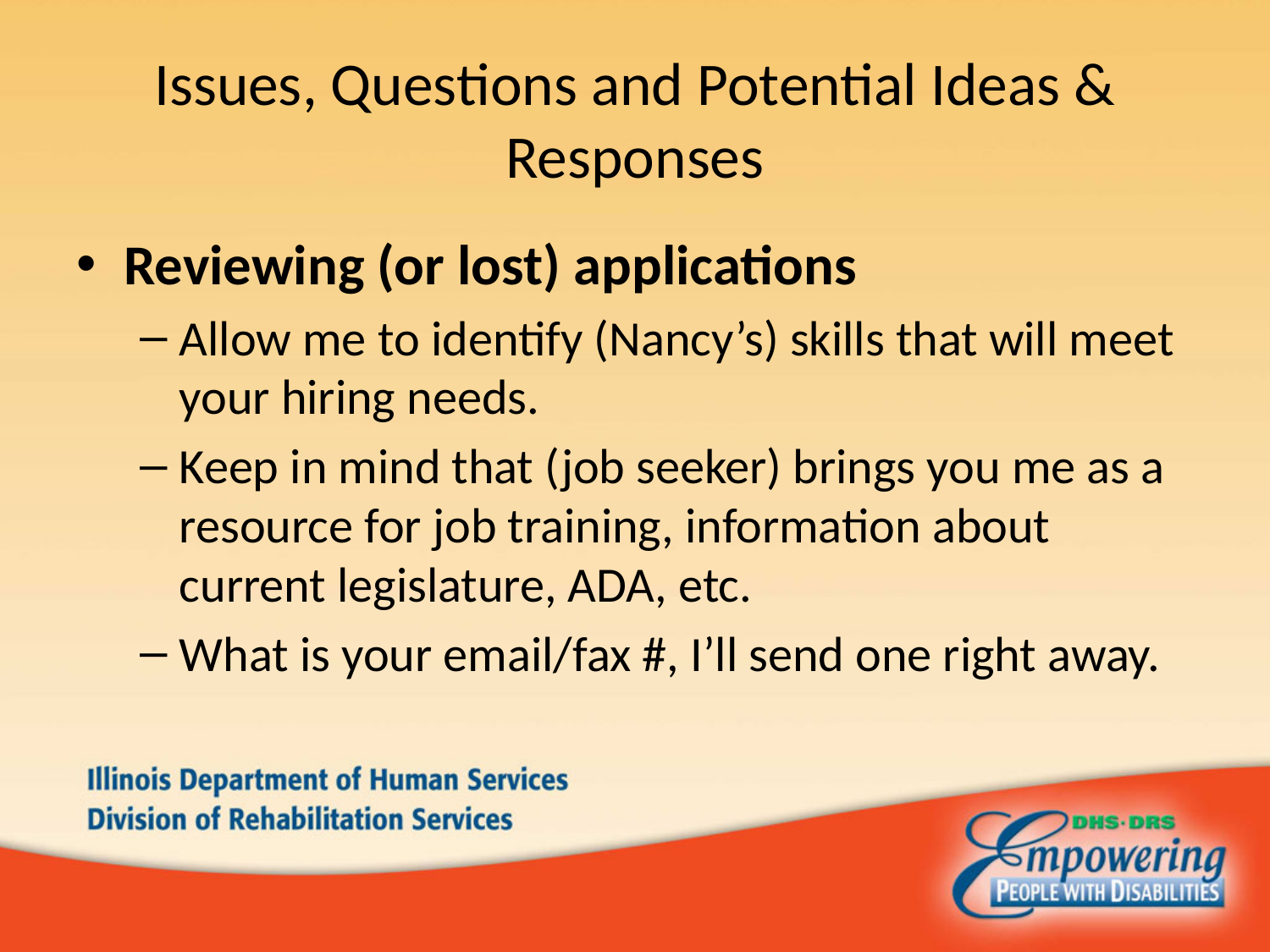

# Issues, Questions and Potential Ideas & Responses
Reviewing (or lost) applications
Allow me to identify (Nancy’s) skills that will meet your hiring needs.
Keep in mind that (job seeker) brings you me as a resource for job training, information about current legislature, ADA, etc.
What is your email/fax #, I’ll send one right away.